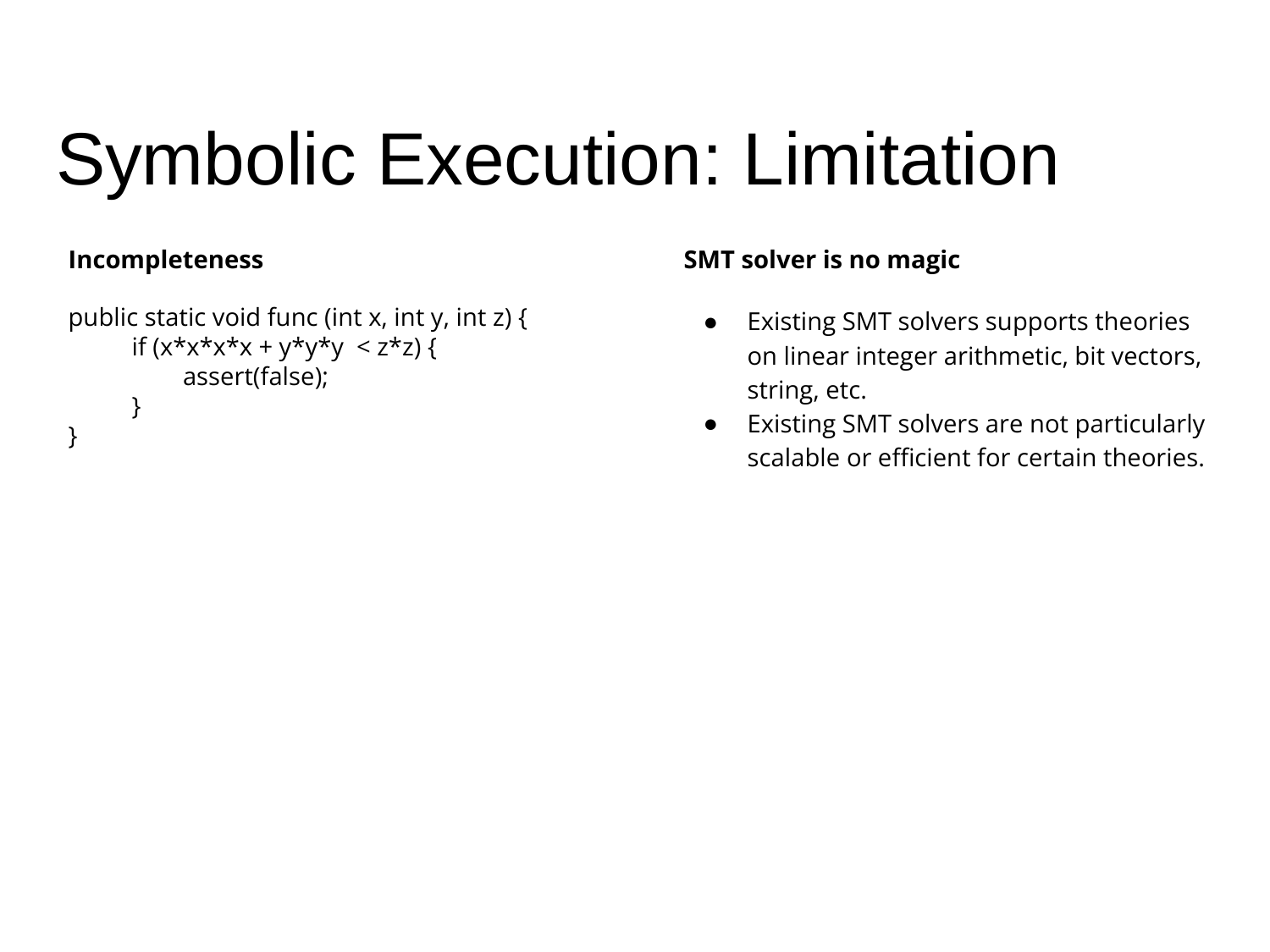

# Symbolic Execution: Limitation
Incompleteness
public static void func (int x, int y, int z) {
if (x*x*x*x + y*y*y  < z*z) {
         	assert(false);
}
}

SMT solver is no magic
Existing SMT solvers supports theories on linear integer arithmetic, bit vectors, string, etc.
Existing SMT solvers are not particularly scalable or efficient for certain theories.